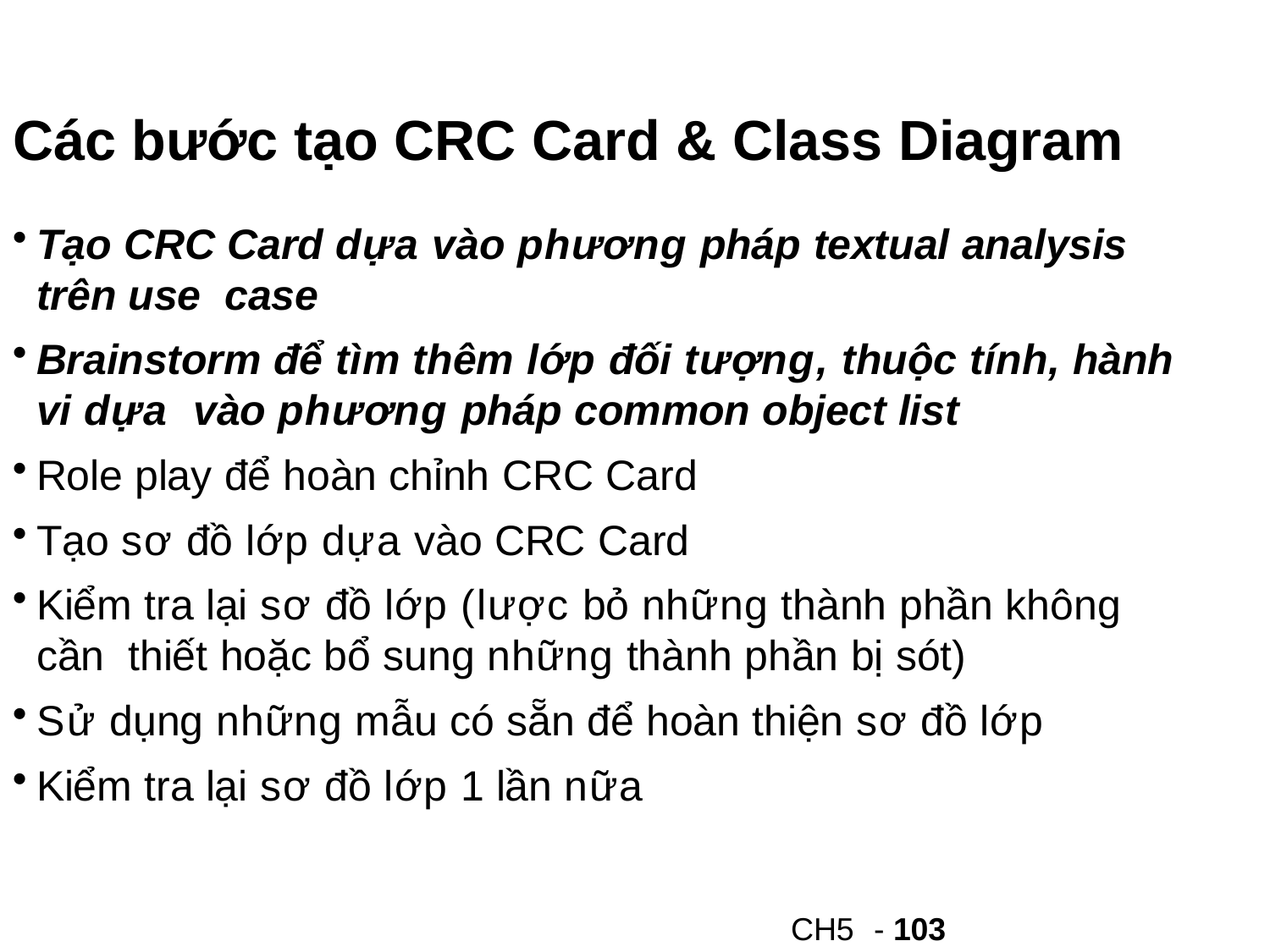

# Các bước tạo CRC Card & Class Diagram
Tạo CRC Card dựa vào phương pháp textual analysis trên use  case
Brainstorm để tìm thêm lớp đối tượng, thuộc tính, hành vi dựa  vào phương pháp common object list
Role play để hoàn chỉnh CRC Card
Tạo sơ đồ lớp dựa vào CRC Card
Kiểm tra lại sơ đồ lớp (lược bỏ những thành phần không cần  thiết hoặc bổ sung những thành phần bị sót)
Sử dụng những mẫu có sẵn để hoàn thiện sơ đồ lớp
Kiểm tra lại sơ đồ lớp 1 lần nữa

CH5	- 103